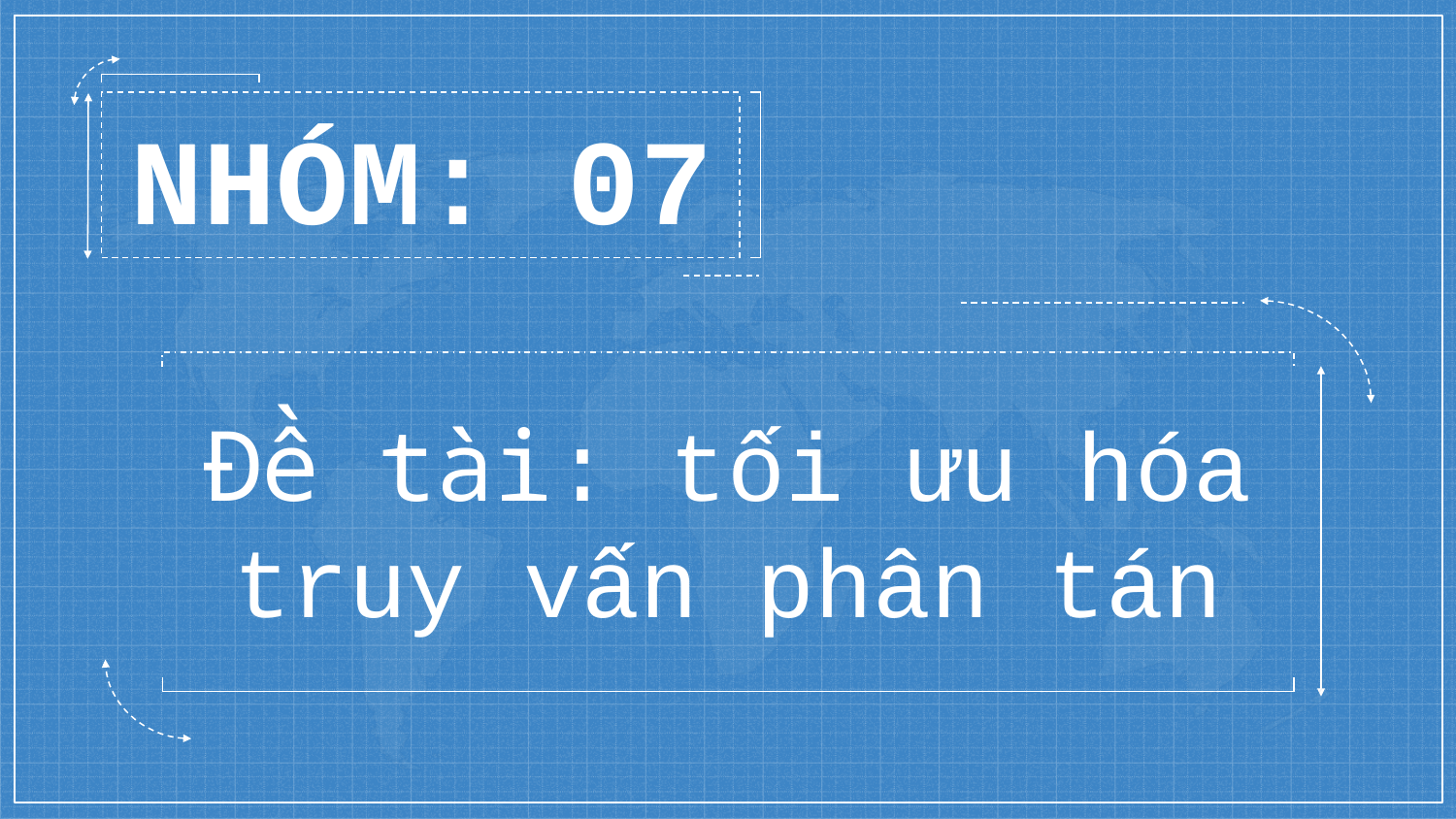

NHÓM: 07

# Đề tài: tối ưu hóa truy vấn phân tán